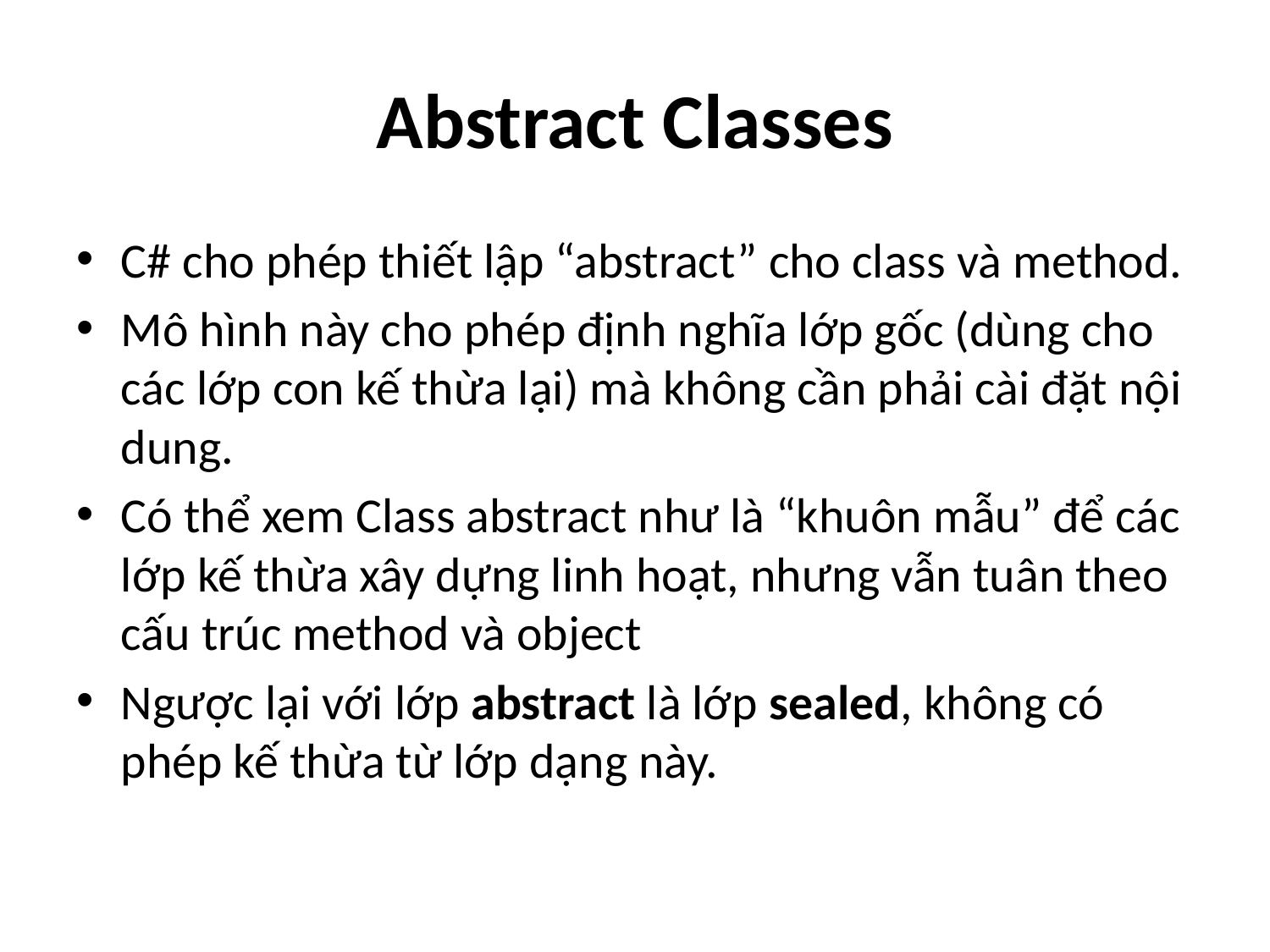

# Abstract Classes
C# cho phép thiết lập “abstract” cho class và method.
Mô hình này cho phép định nghĩa lớp gốc (dùng cho các lớp con kế thừa lại) mà không cần phải cài đặt nội dung.
Có thể xem Class abstract như là “khuôn mẫu” để các lớp kế thừa xây dựng linh hoạt, nhưng vẫn tuân theo cấu trúc method và object
Ngược lại với lớp abstract là lớp sealed, không có phép kế thừa từ lớp dạng này.